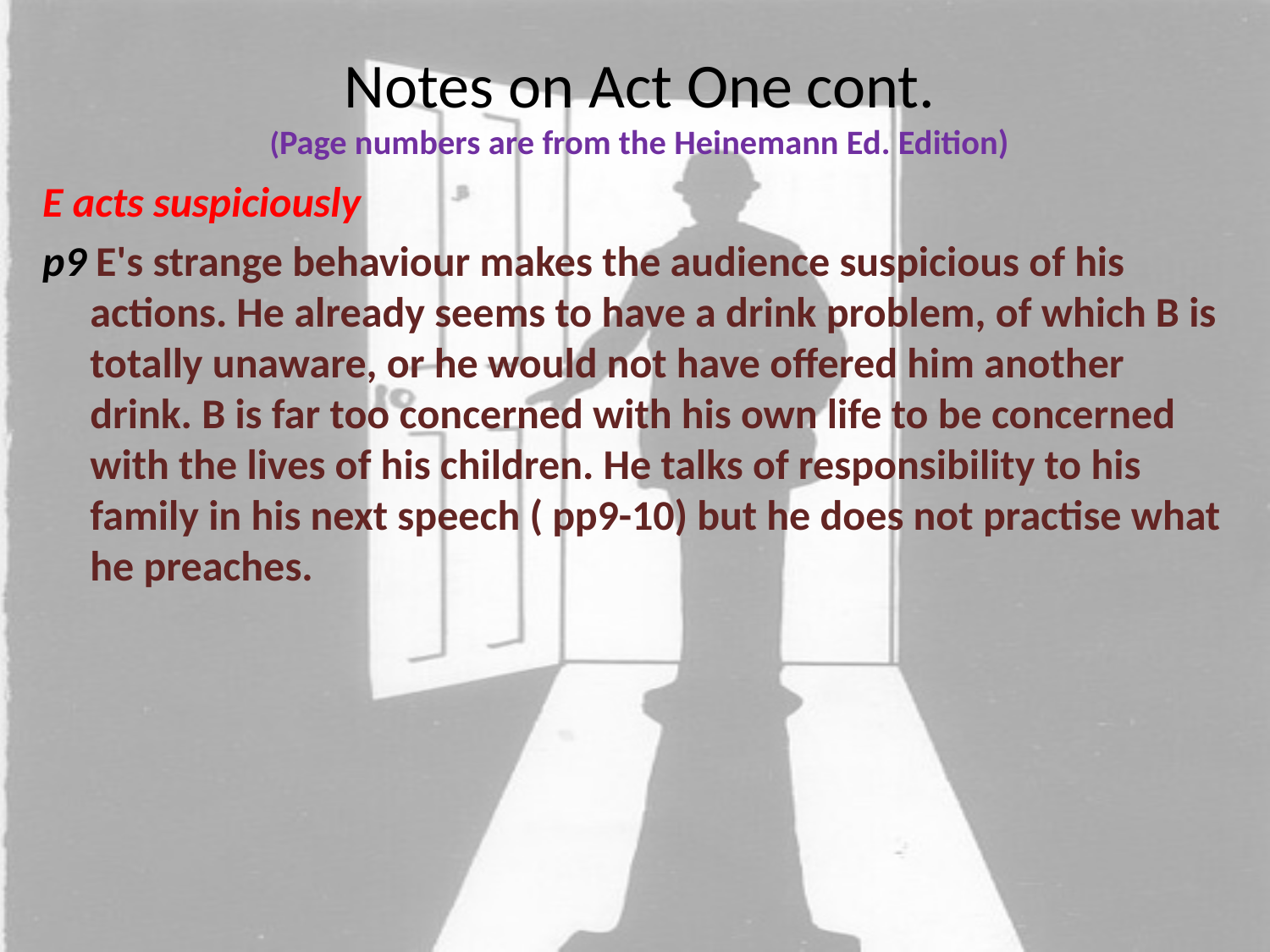

# Notes on Act One cont. (Page numbers are from the Heinemann Ed. Edition)
E acts suspiciously
p9 E's strange behaviour makes the audience suspicious of his actions. He already seems to have a drink problem, of which B is totally unaware, or he would not have offered him another drink. B is far too concerned with his own life to be concerned with the lives of his children. He talks of responsibility to his family in his next speech ( pp9-10) but he does not practise what he preaches.